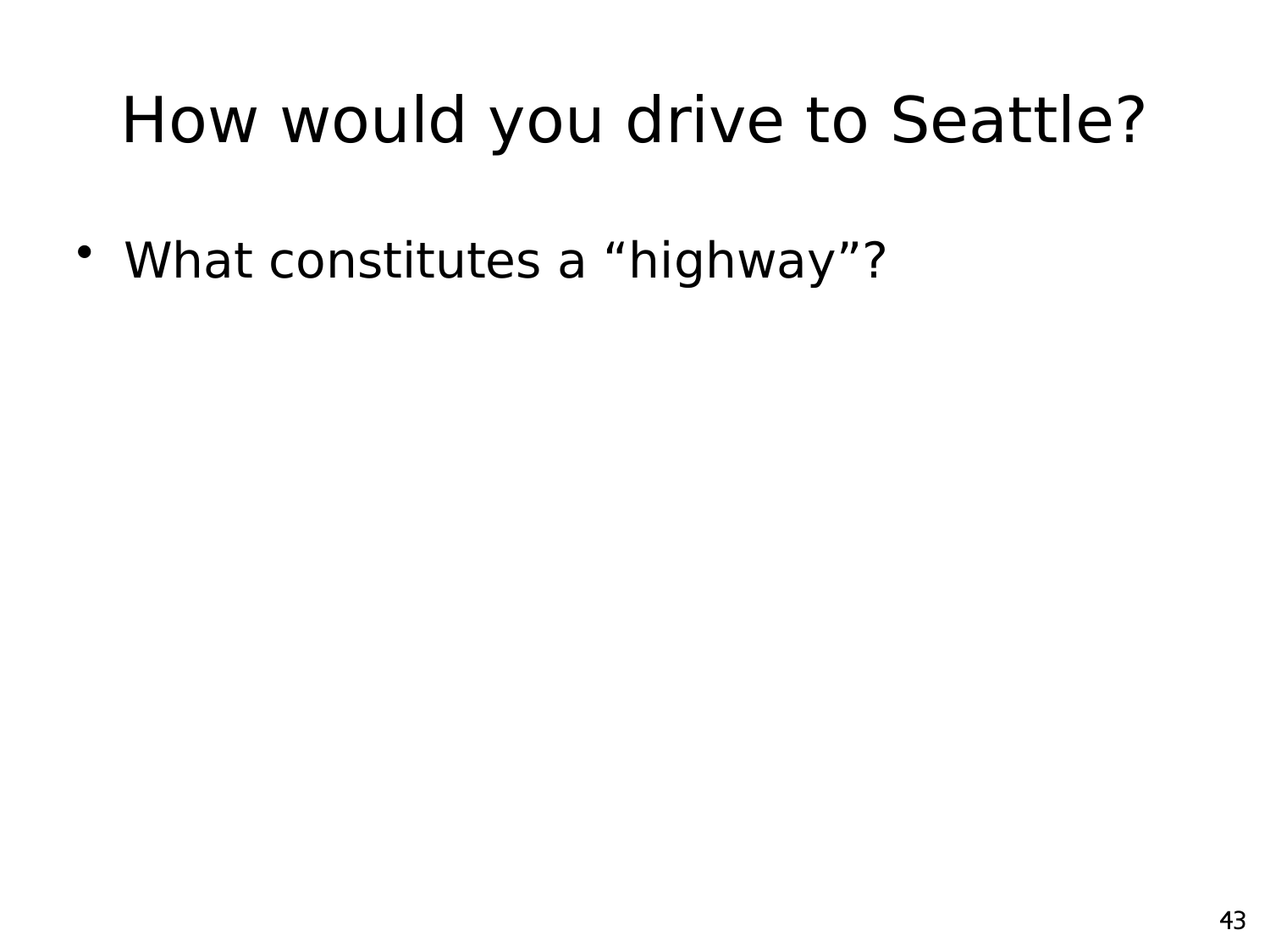

# How would you drive to Seattle?
What constitutes a “highway”?